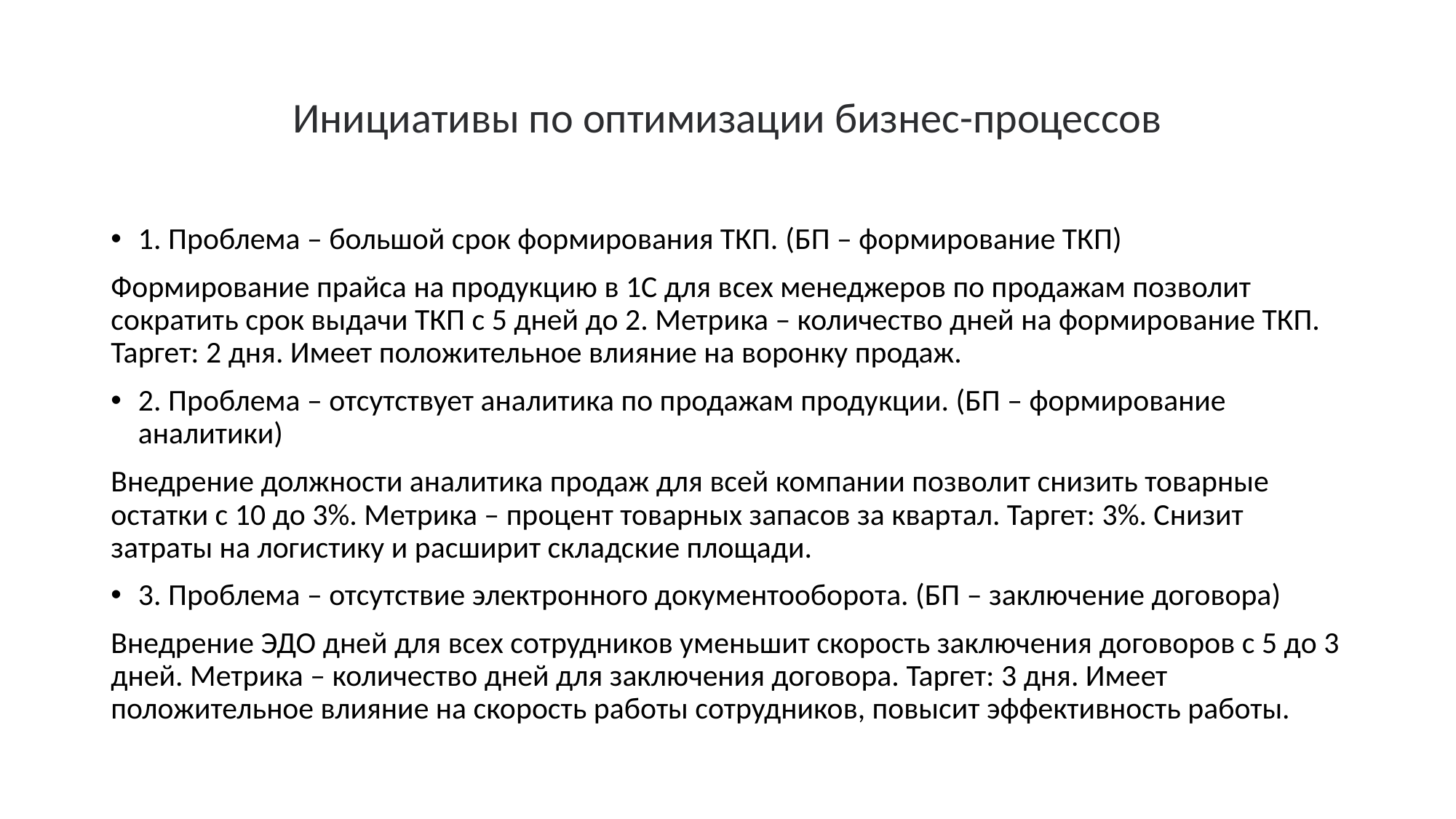

# Инициативы по оптимизации бизнес-процессов
1. Проблема – большой срок формирования ТКП. (БП – формирование ТКП)
Формирование прайса на продукцию в 1С для всех менеджеров по продажам позволит сократить срок выдачи ТКП с 5 дней до 2. Метрика – количество дней на формирование ТКП. Таргет: 2 дня. Имеет положительное влияние на воронку продаж.
2. Проблема – отсутствует аналитика по продажам продукции. (БП – формирование аналитики)
Внедрение должности аналитика продаж для всей компании позволит снизить товарные остатки с 10 до 3%. Метрика – процент товарных запасов за квартал. Таргет: 3%. Снизит затраты на логистику и расширит складские площади.
3. Проблема – отсутствие электронного документооборота. (БП – заключение договора)
Внедрение ЭДО дней для всех сотрудников уменьшит скорость заключения договоров с 5 до 3 дней. Метрика – количество дней для заключения договора. Таргет: 3 дня. Имеет положительное влияние на скорость работы сотрудников, повысит эффективность работы.